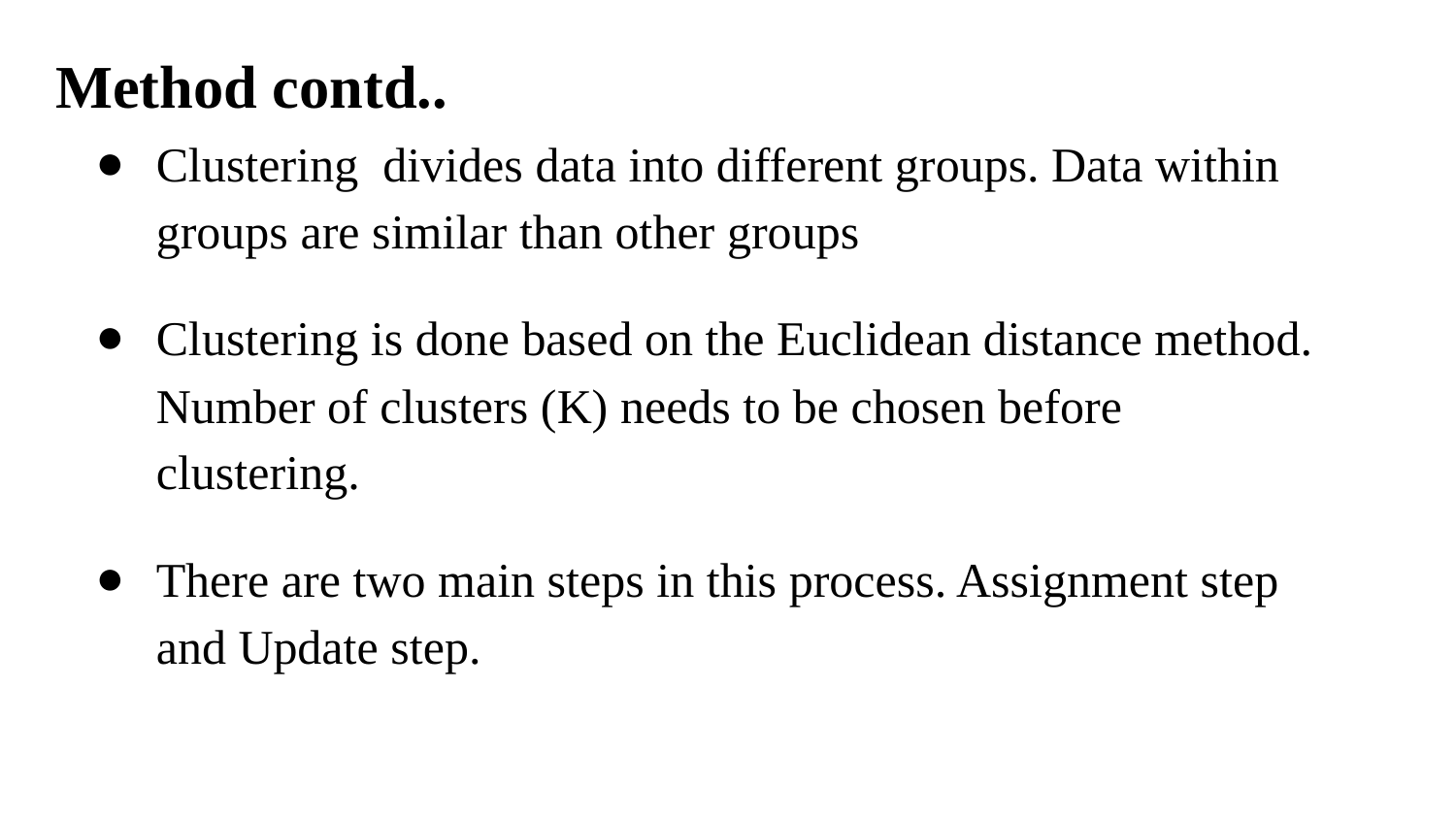

# Method contd..
Clustering  divides data into different groups. Data within groups are similar than other groups
Clustering is done based on the Euclidean distance method. Number of clusters (K) needs to be chosen before clustering.
There are two main steps in this process. Assignment step and Update step.